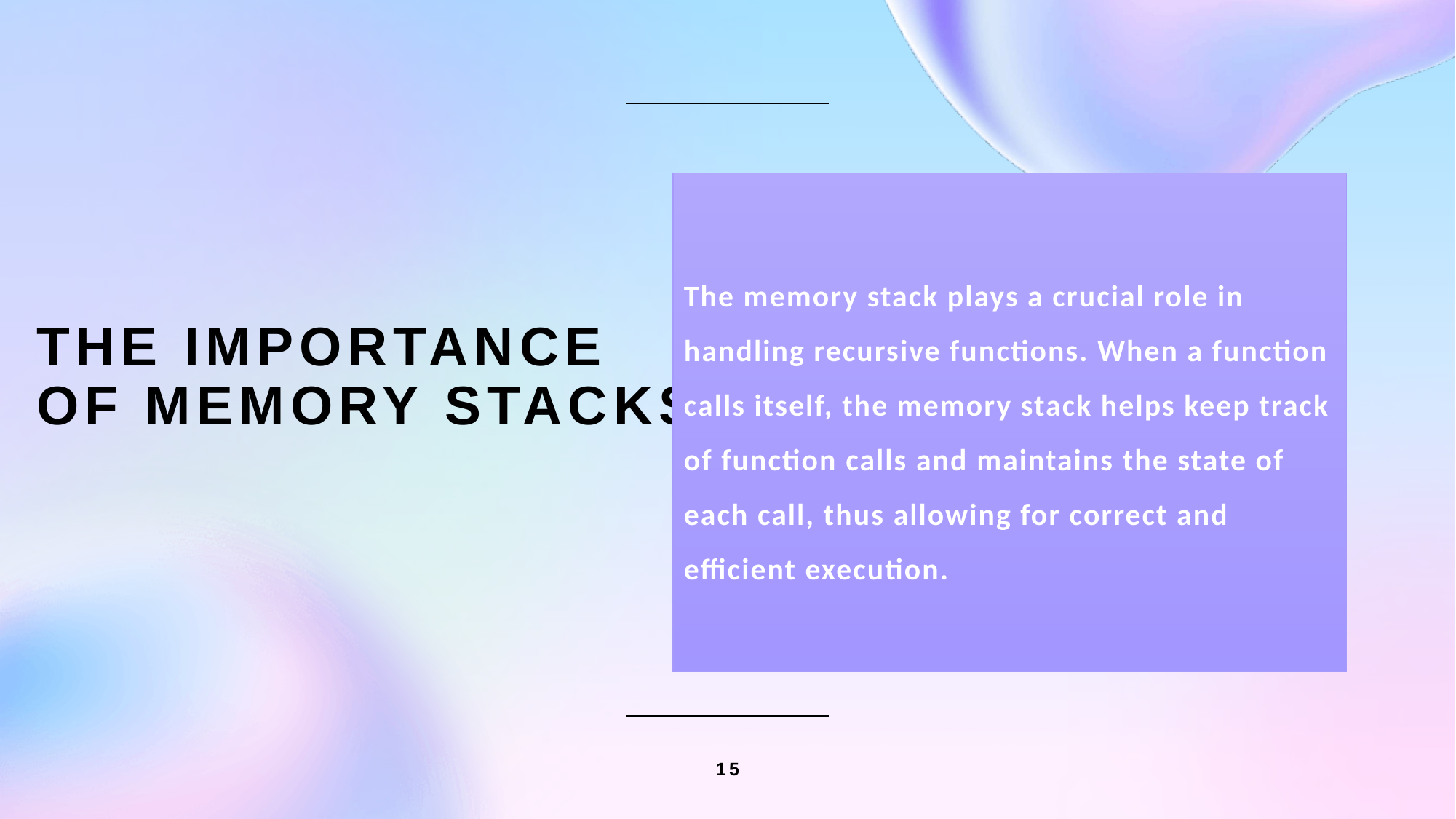

The memory stack plays a crucial role in handling recursive functions. When a function calls itself, the memory stack helps keep track of function calls and maintains the state of each call, thus allowing for correct and efficient execution.
# The Importance of Memory Stacks
15